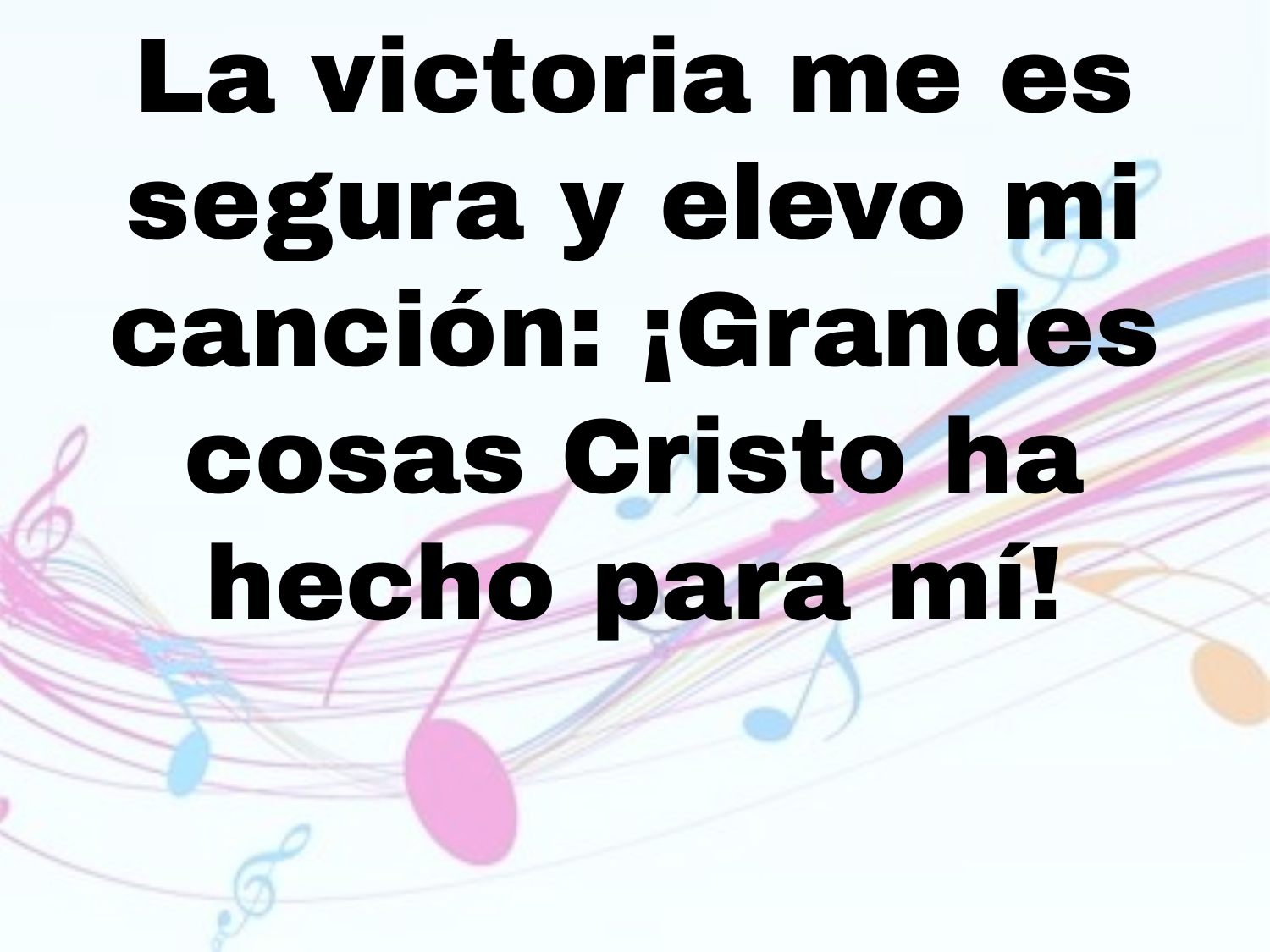

La victoria me es segura y elevo mi canción: ¡Grandes cosas Cristo ha hecho para mí!